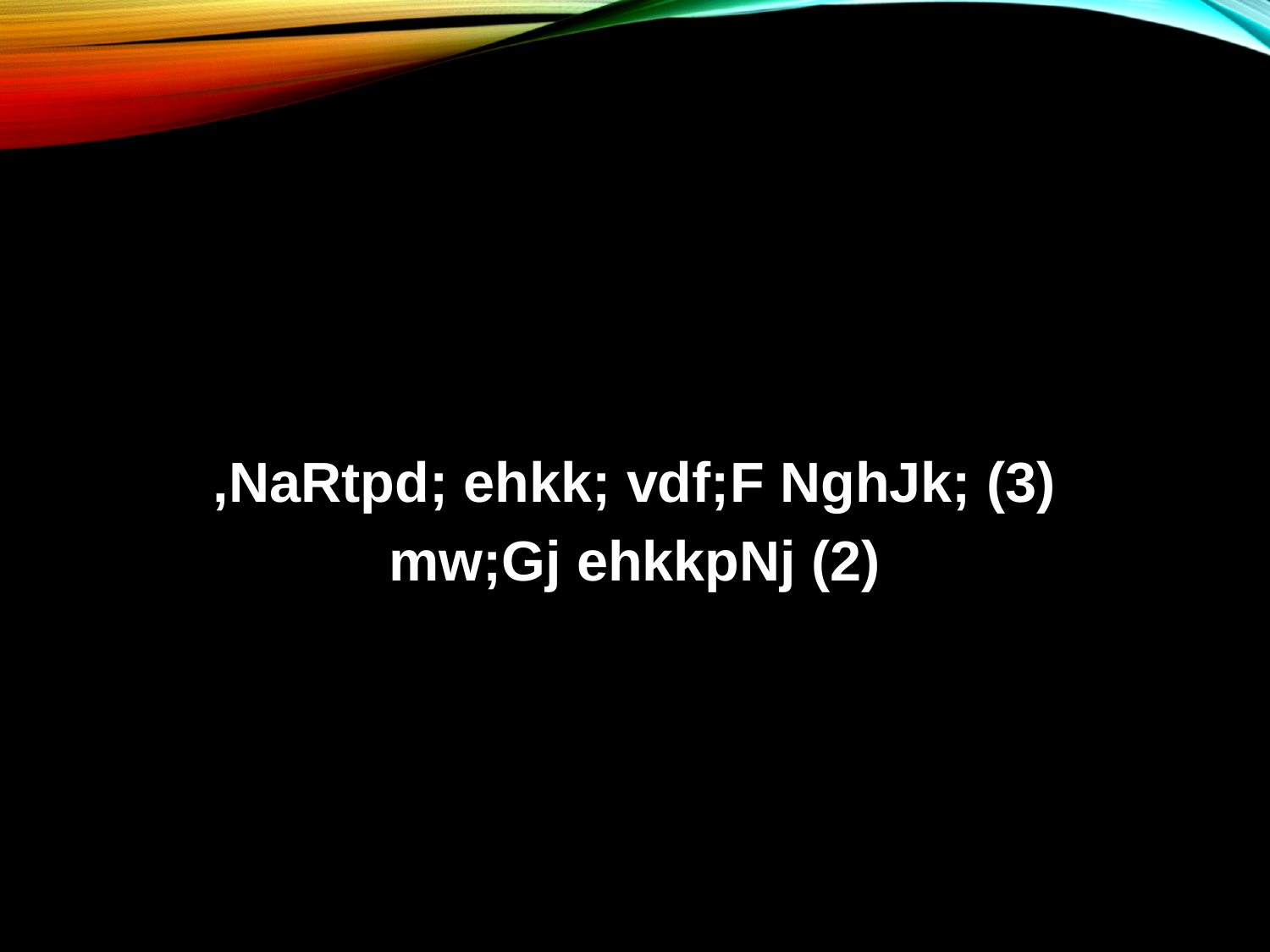

#

,NaRtpd; ehkk; vdf;F NghJk; (3)
mw;Gj ehkkpNj (2)